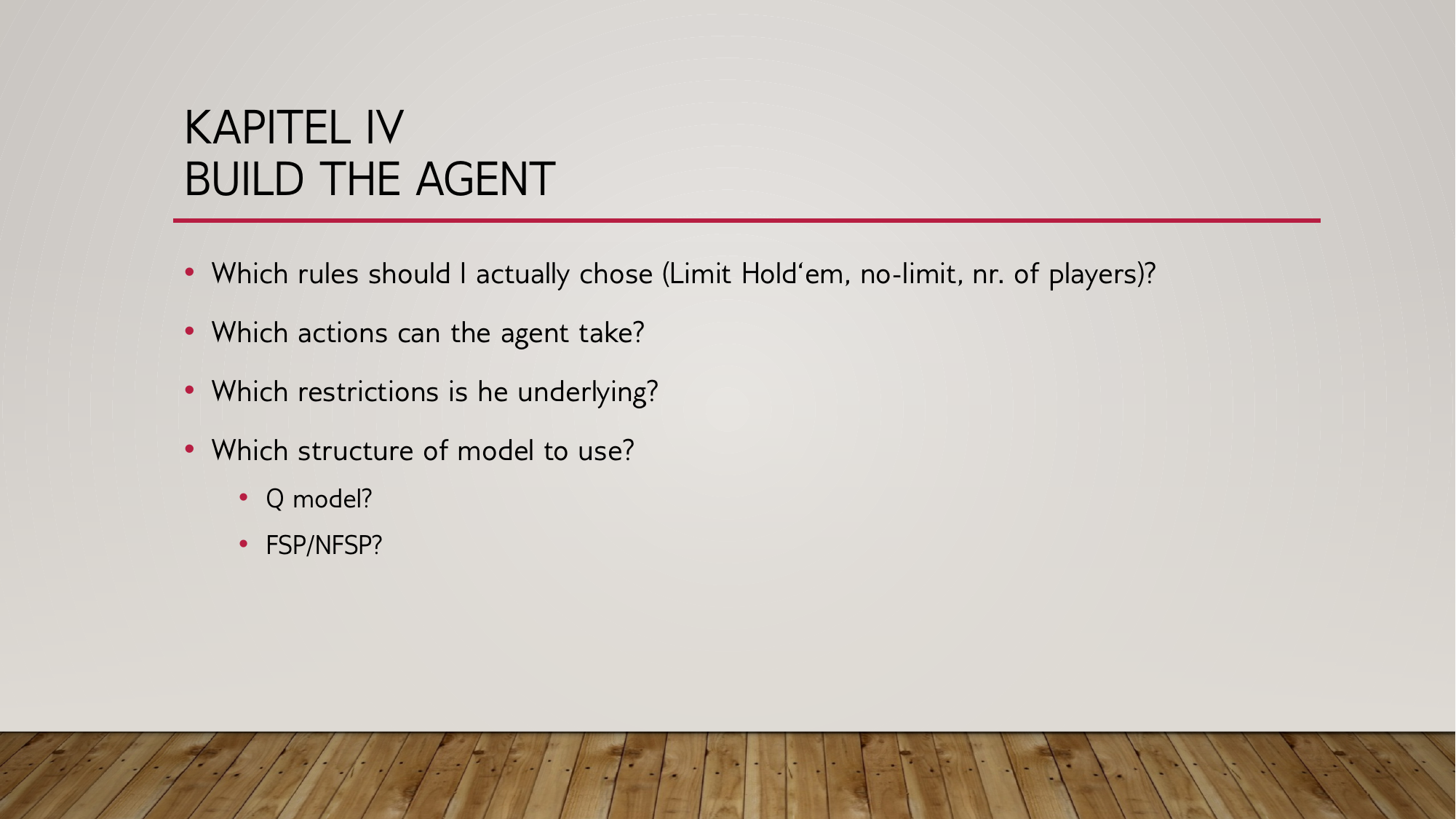

# Kapitel IV Build the agent
Which rules should I actually chose (Limit Hold‘em, no-limit, nr. of players)?
Which actions can the agent take?
Which restrictions is he underlying?
Which structure of model to use?
Q model?
FSP/NFSP?